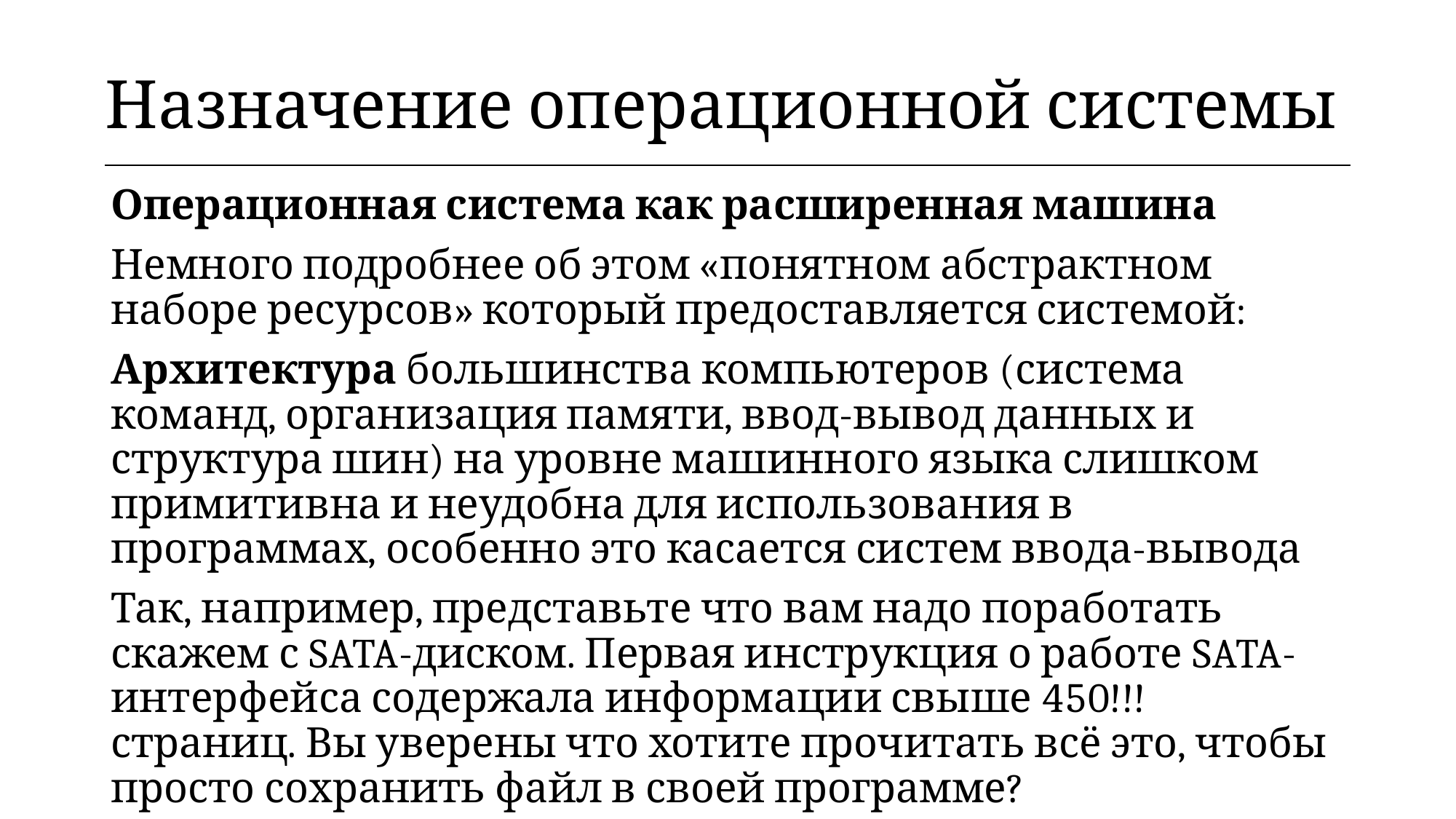

| Назначение операционной системы |
| --- |
Операционная система как расширенная машина
Немного подробнее об этом «понятном абстрактном наборе ресурсов» который предоставляется системой:
Архитектура большинства компьютеров (система команд, организация памяти, ввод-вывод данных и структура шин) на уровне машинного языка слишком примитивна и неудобна для использования в программах, особенно это касается систем ввода-вывода
Так, например, представьте что вам надо поработать скажем с SATA-диском. Первая инструкция о работе SATA-интерфейса содержала информации свыше 450!!! страниц. Вы уверены что хотите прочитать всё это, чтобы просто сохранить файл в своей программе?